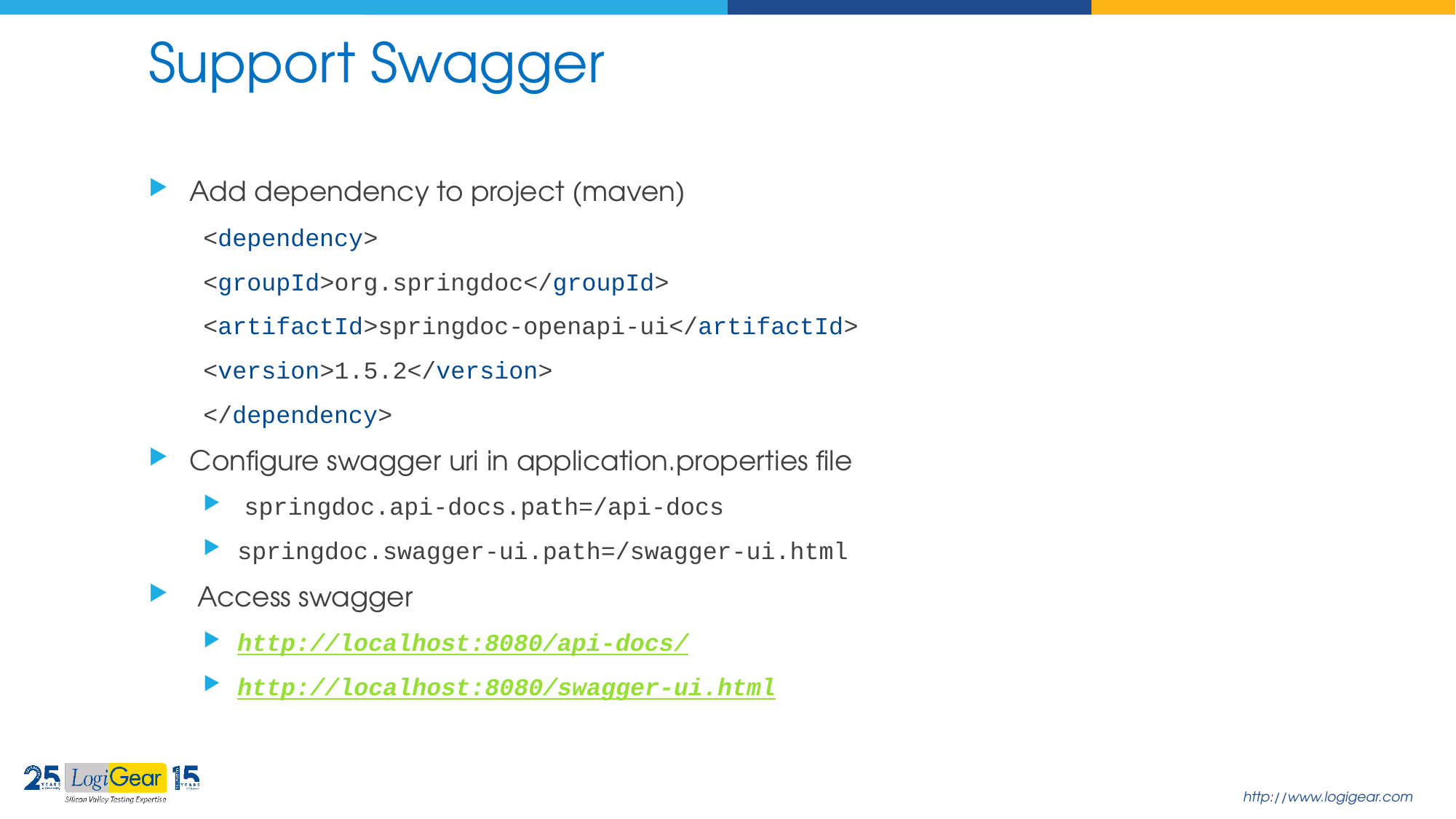

# Support Swagger
Add dependency to project (maven)
<dependency>
<groupId>org.springdoc</groupId>
<artifactId>springdoc-openapi-ui</artifactId>
<version>1.5.2</version>
</dependency>
Configure swagger uri in application.properties file
 springdoc.api-docs.path=/api-docs
springdoc.swagger-ui.path=/swagger-ui.html
 Access swagger
http://localhost:8080/api-docs/
http://localhost:8080/swagger-ui.html